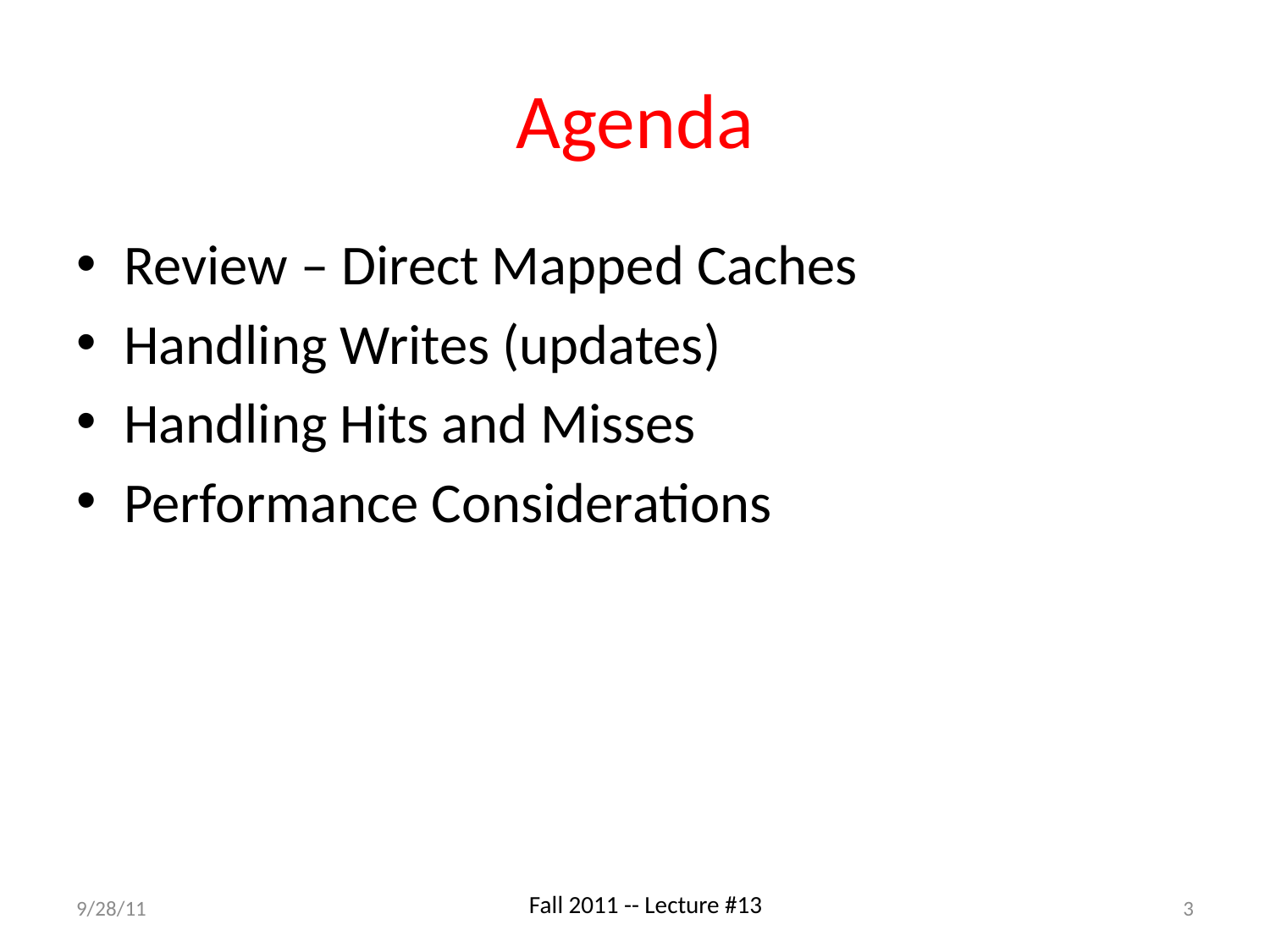

# Agenda
Review – Direct Mapped Caches
Handling Writes (updates)
Handling Hits and Misses
Performance Considerations

9/28/11
3